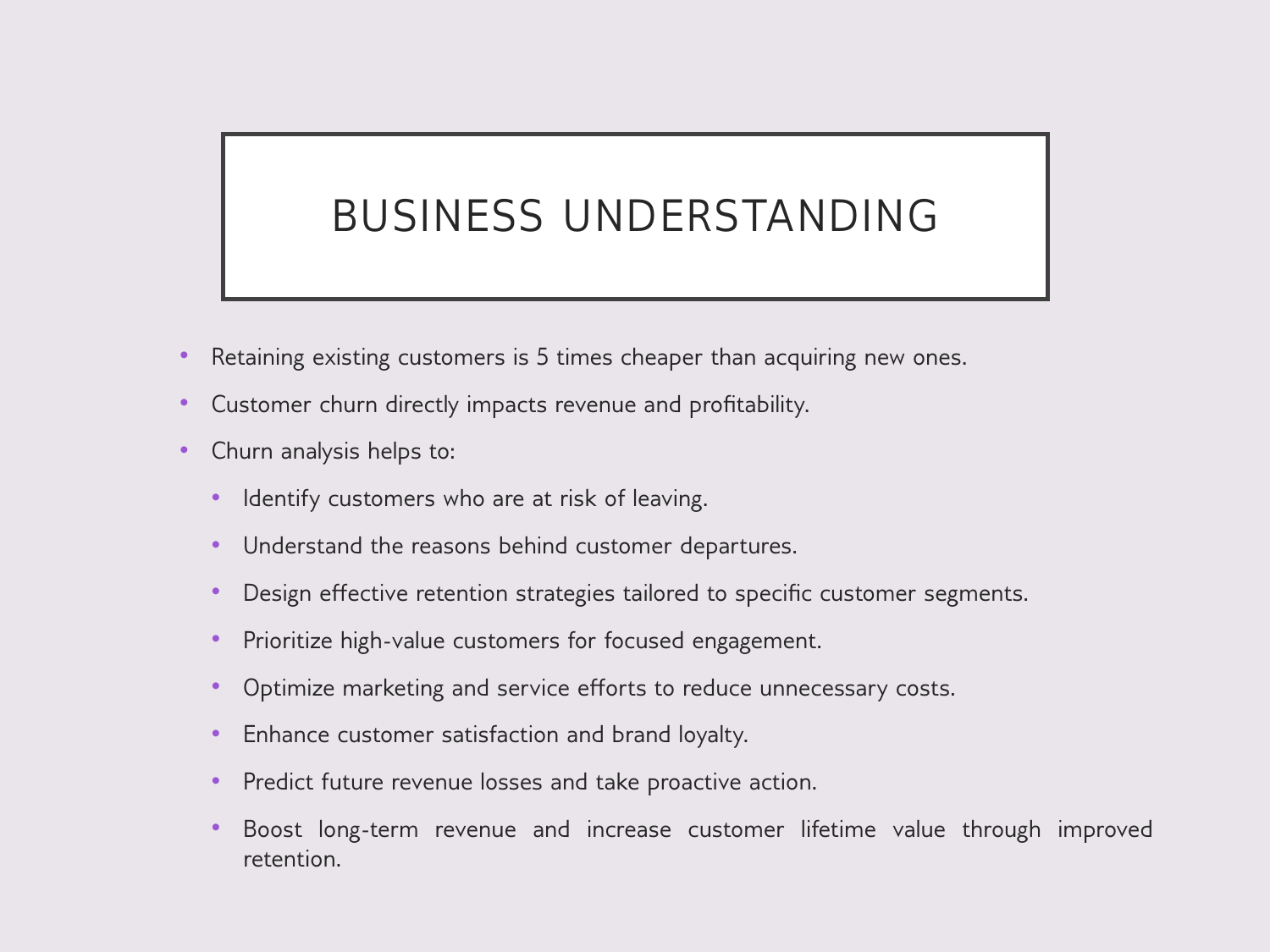

# Business understanding
Retaining existing customers is 5 times cheaper than acquiring new ones.
Customer churn directly impacts revenue and profitability.
Churn analysis helps to:
Identify customers who are at risk of leaving.
Understand the reasons behind customer departures.
Design effective retention strategies tailored to specific customer segments.
Prioritize high-value customers for focused engagement.
Optimize marketing and service efforts to reduce unnecessary costs.
Enhance customer satisfaction and brand loyalty.
Predict future revenue losses and take proactive action.
Boost long-term revenue and increase customer lifetime value through improved retention.